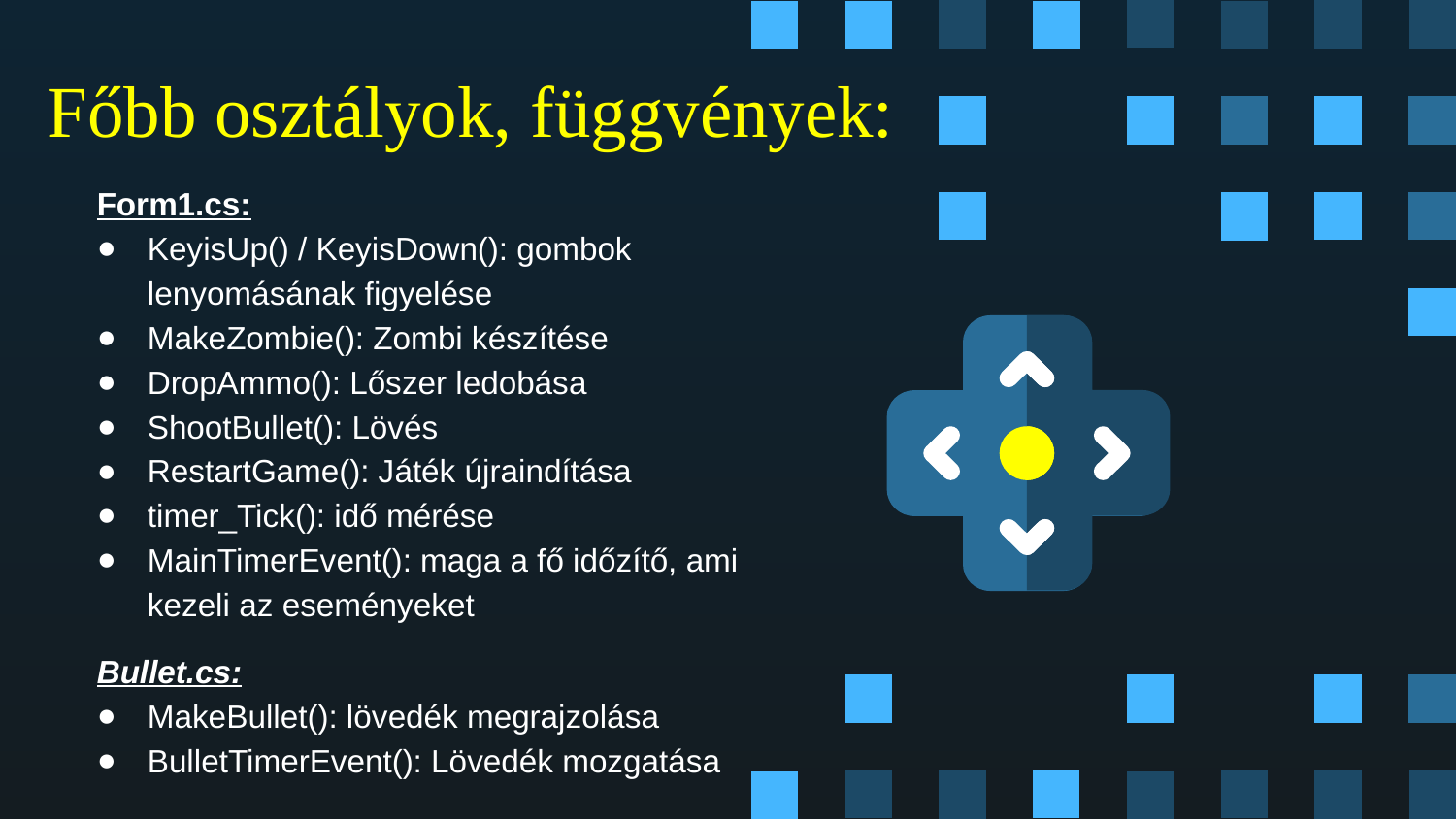

# Főbb osztályok, függvények:

Form1.cs:
KeyisUp() / KeyisDown(): gombok lenyomásának figyelése
MakeZombie(): Zombi készítése
DropAmmo(): Lőszer ledobása
ShootBullet(): Lövés
RestartGame(): Játék újraindítása
timer_Tick(): idő mérése
MainTimerEvent(): maga a fő időzítő, ami kezeli az eseményeket

Bullet.cs:
MakeBullet(): lövedék megrajzolása
BulletTimerEvent(): Lövedék mozgatása